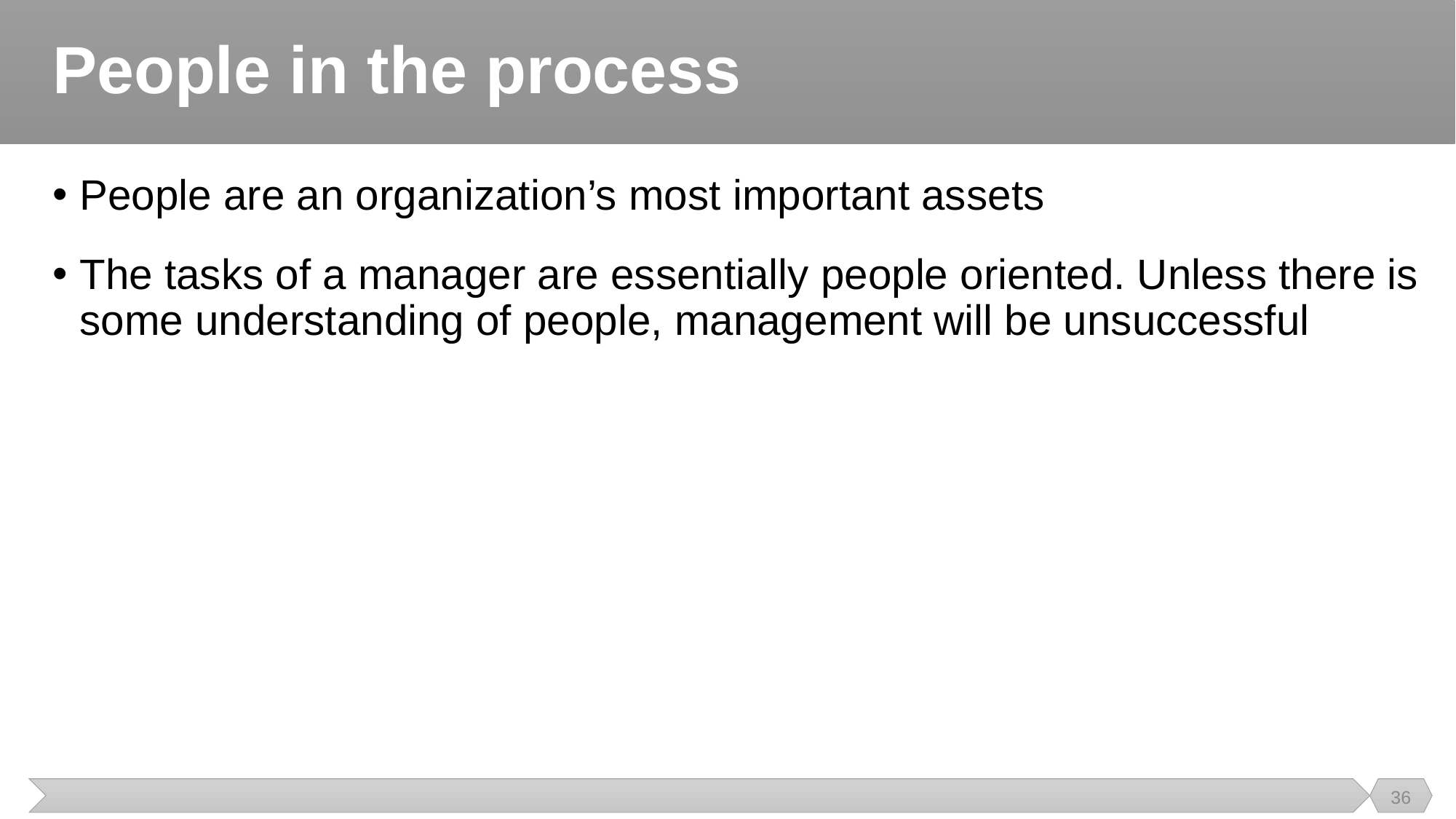

# People in the process
People are an organization’s most important assets
The tasks of a manager are essentially people oriented. Unless there is some understanding of people, management will be unsuccessful
36